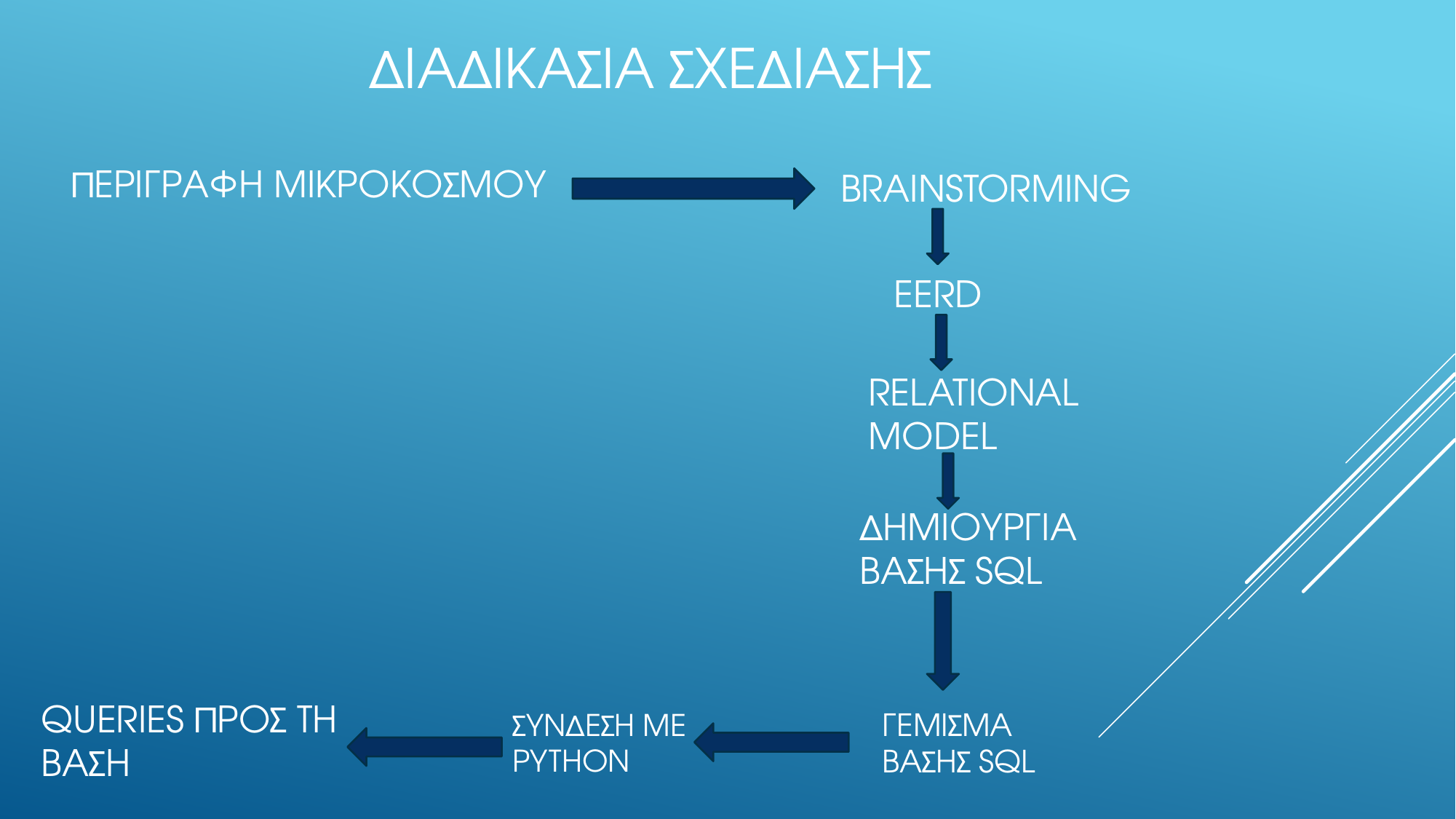

# ΔΙΑΔΙΚΑΣΙΑ ΣΧΕΔΙΑΣΗΣ
ΠΕΡΙΓΡΑΦΗ ΜΙΚΡΟΚΟΣΜΟΥ
BRAINSTORMING

EERD

RELATIONAL MODEL

ΔΗΜΙΟΥΡΓΙΑ ΒΑΣΗΣ SQL

QUERIES ΠΡΟΣ ΤΗ ΒΑΣΗ
ΓΕΜΙΣΜΑ ΒΑΣΗΣ SQL
ΣΥΝΔΕΣΗ ΜΕ PYTHON